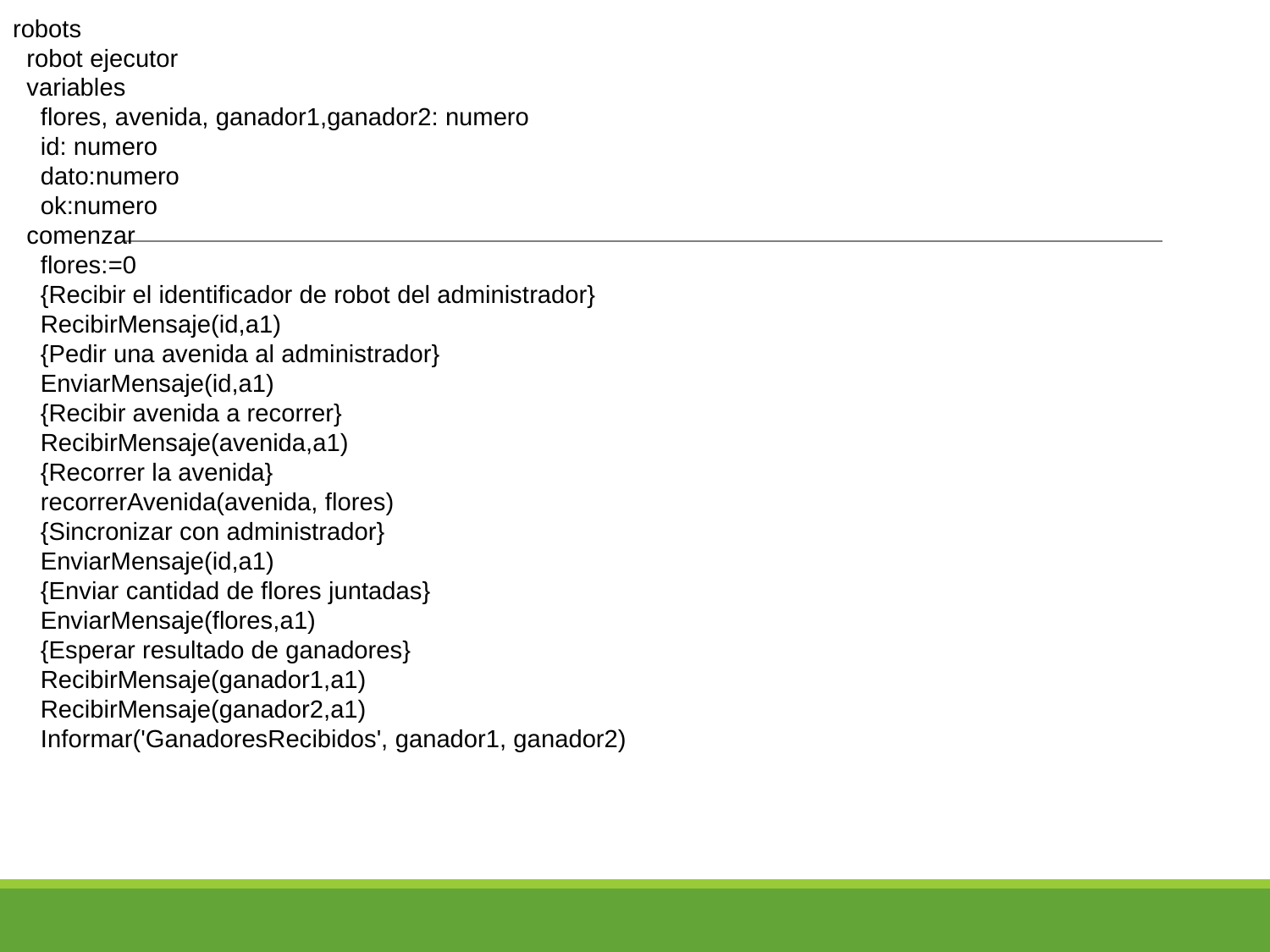

robots
  robot ejecutor
  variables
    flores, avenida, ganador1,ganador2: numero
    id: numero
    dato:numero
    ok:numero
  comenzar
    flores:=0
    {Recibir el identificador de robot del administrador}
    RecibirMensaje(id,a1)
    {Pedir una avenida al administrador}
    EnviarMensaje(id,a1)
    {Recibir avenida a recorrer}
    RecibirMensaje(avenida,a1)
    {Recorrer la avenida}
    recorrerAvenida(avenida, flores)
    {Sincronizar con administrador}
    EnviarMensaje(id,a1)
    {Enviar cantidad de flores juntadas}
    EnviarMensaje(flores,a1)
    {Esperar resultado de ganadores}
    RecibirMensaje(ganador1,a1)
    RecibirMensaje(ganador2,a1)
    Informar('GanadoresRecibidos', ganador1, ganador2)